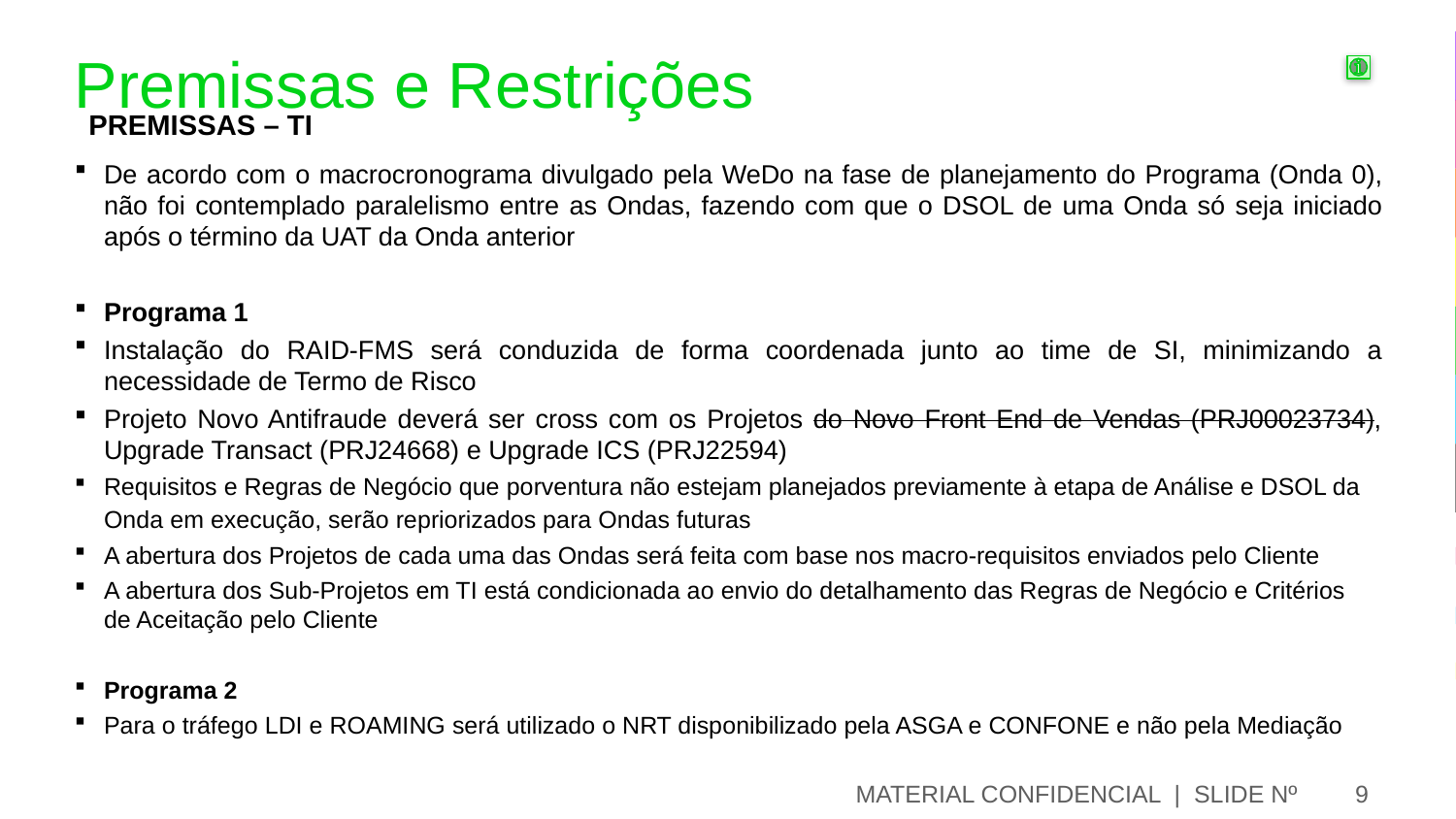

# Premissas e Restrições

PREMISSAS – TI

De acordo com o macrocronograma divulgado pela WeDo na fase de planejamento do Programa (Onda 0), não foi contemplado paralelismo entre as Ondas, fazendo com que o DSOL de uma Onda só seja iniciado após o término da UAT da Onda anterior

Programa 1
Instalação do RAID-FMS será conduzida de forma coordenada junto ao time de SI, minimizando a necessidade de Termo de Risco
Projeto Novo Antifraude deverá ser cross com os Projetos do Novo Front End de Vendas (PRJ00023734), Upgrade Transact (PRJ24668) e Upgrade ICS (PRJ22594)
Requisitos e Regras de Negócio que porventura não estejam planejados previamente à etapa de Análise e DSOL da Onda em execução, serão repriorizados para Ondas futuras
A abertura dos Projetos de cada uma das Ondas será feita com base nos macro-requisitos enviados pelo Cliente
A abertura dos Sub-Projetos em TI está condicionada ao envio do detalhamento das Regras de Negócio e Critérios de Aceitação pelo Cliente

Programa 2
Para o tráfego LDI e ROAMING será utilizado o NRT disponibilizado pela ASGA e CONFONE e não pela Mediação

MATERIAL CONFIDENCIAL  |  SLIDE Nº
9